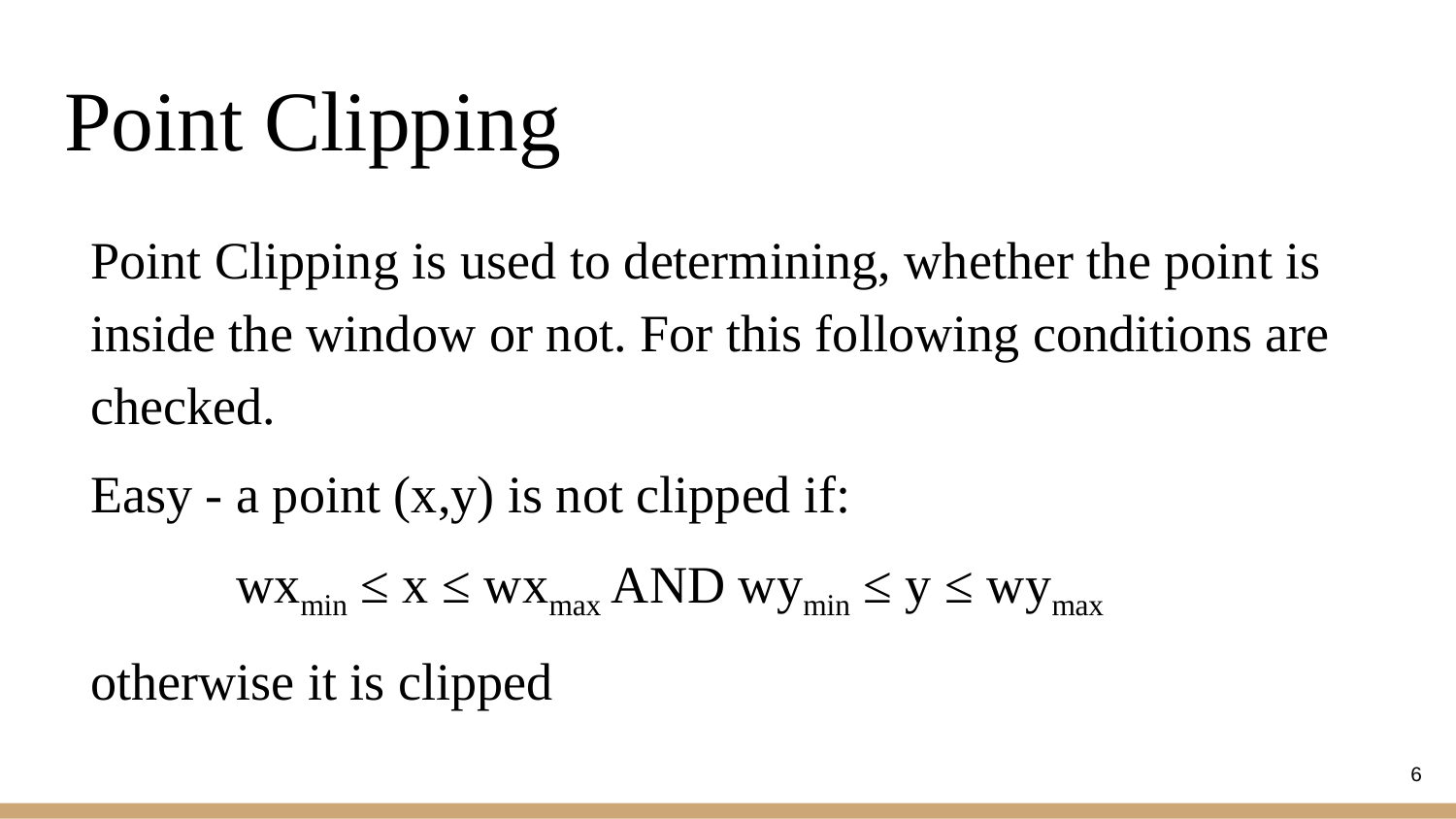

# Point Clipping
Point Clipping is used to determining, whether the point is inside the window or not. For this following conditions are checked.
Easy - a point (x,y) is not clipped if:
	wxmin ≤ x ≤ wxmax AND wymin ≤ y ≤ wymax
otherwise it is clipped

6